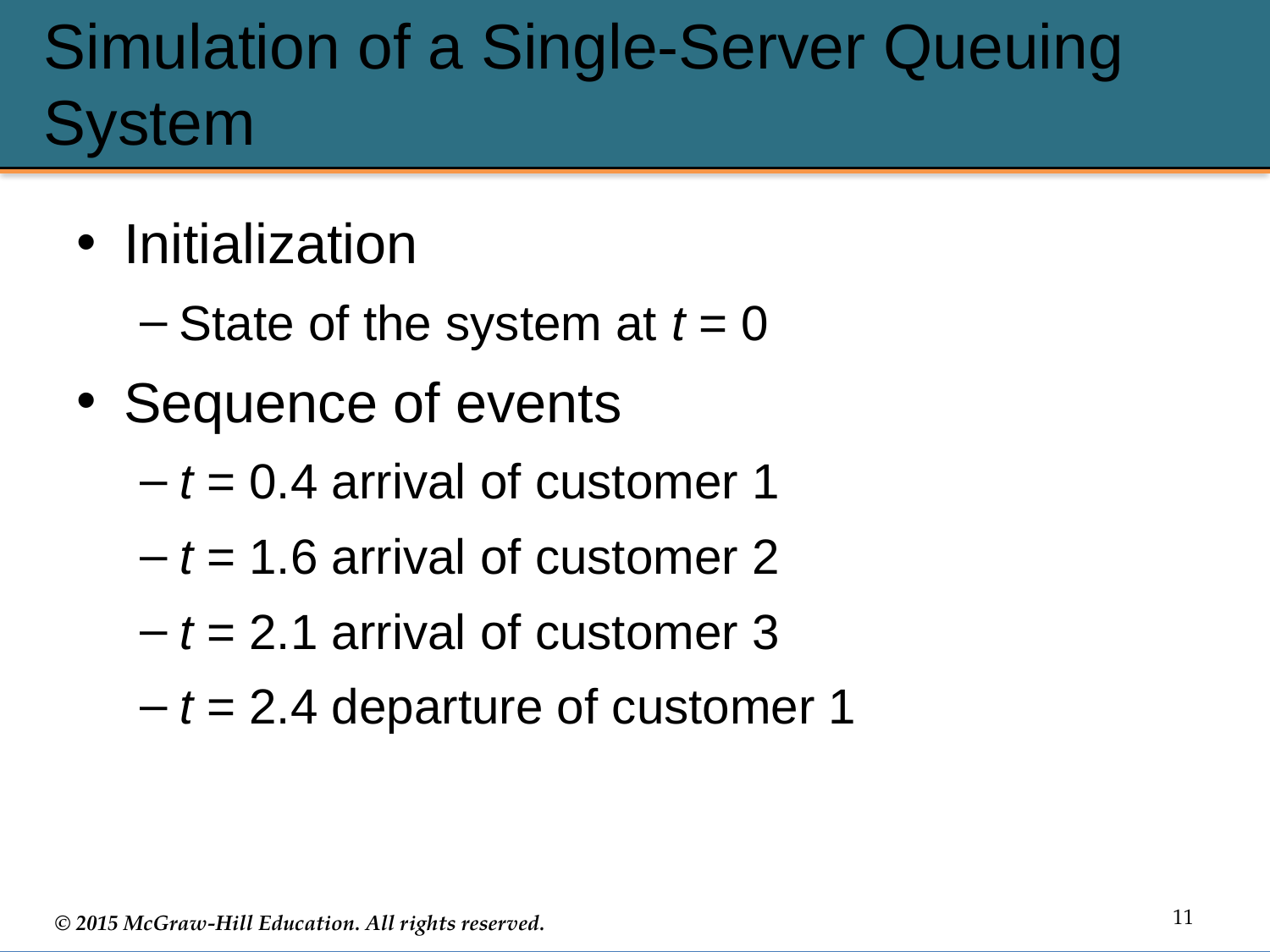

# Simulation of a Single-Server Queuing System
Initialization
State of the system at t = 0
Sequence of events
t = 0.4 arrival of customer 1
t = 1.6 arrival of customer 2
t = 2.1 arrival of customer 3
t = 2.4 departure of customer 1

11